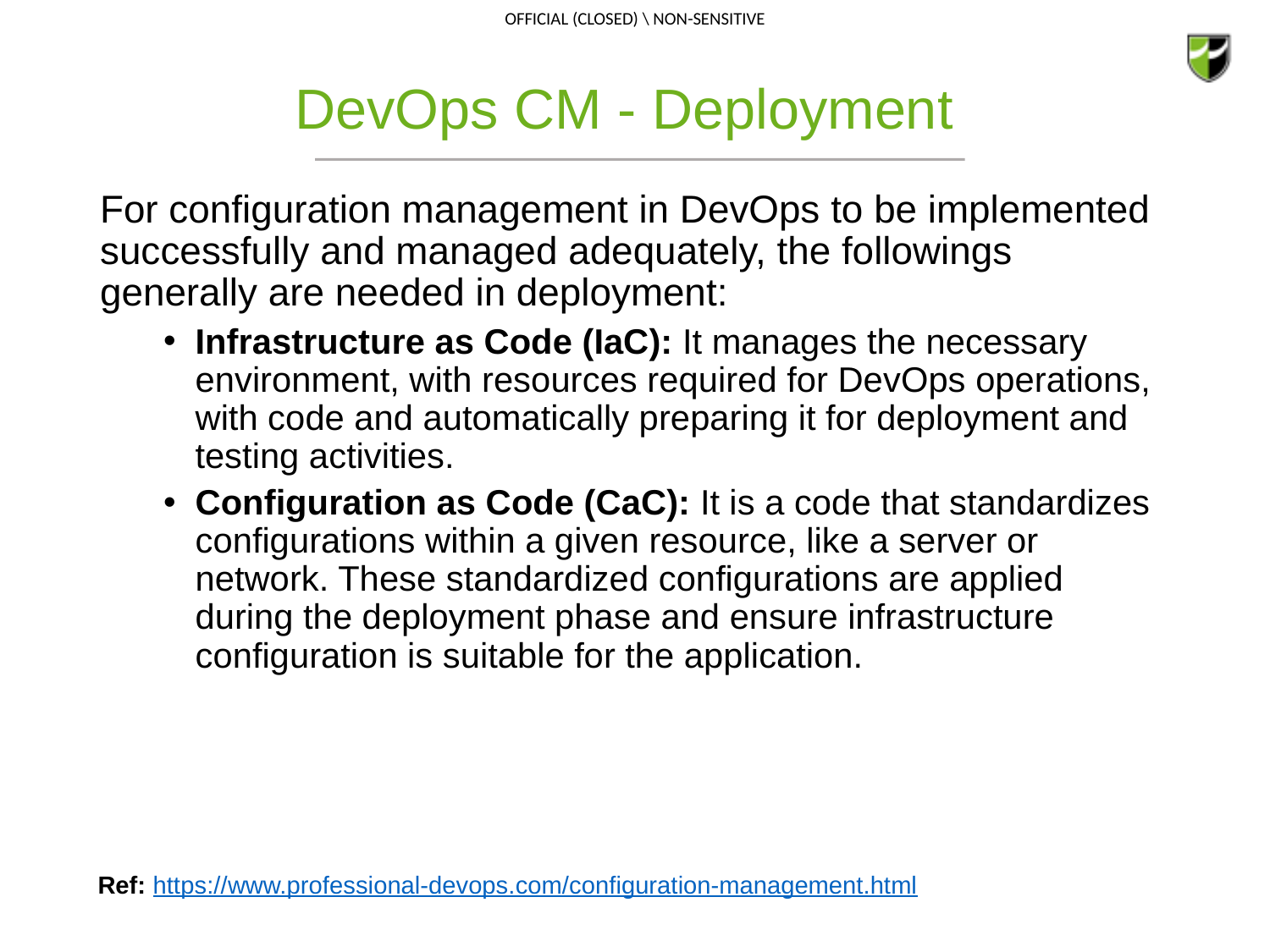

# DevOps CM - Deployment
For configuration management in DevOps to be implemented successfully and managed adequately, the followings generally are needed in deployment:
Infrastructure as Code (IaC): It manages the necessary environment, with resources required for DevOps operations, with code and automatically preparing it for deployment and testing activities.
Configuration as Code (CaC): It is a code that standardizes configurations within a given resource, like a server or network. These standardized configurations are applied during the deployment phase and ensure infrastructure configuration is suitable for the application.
Ref: https://www.professional-devops.com/configuration-management.html